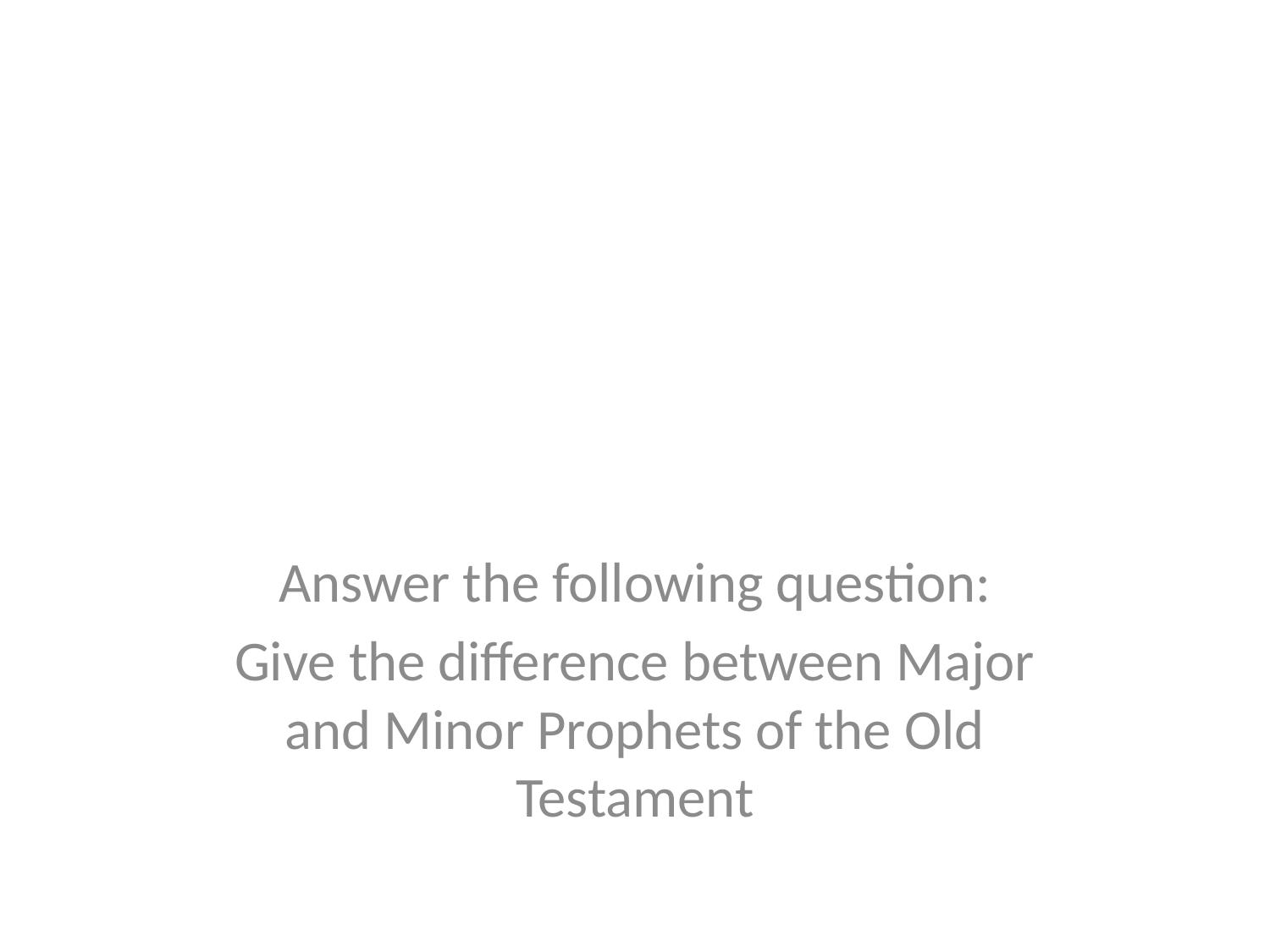

#
Answer the following question:
Give the difference between Major and Minor Prophets of the Old Testament